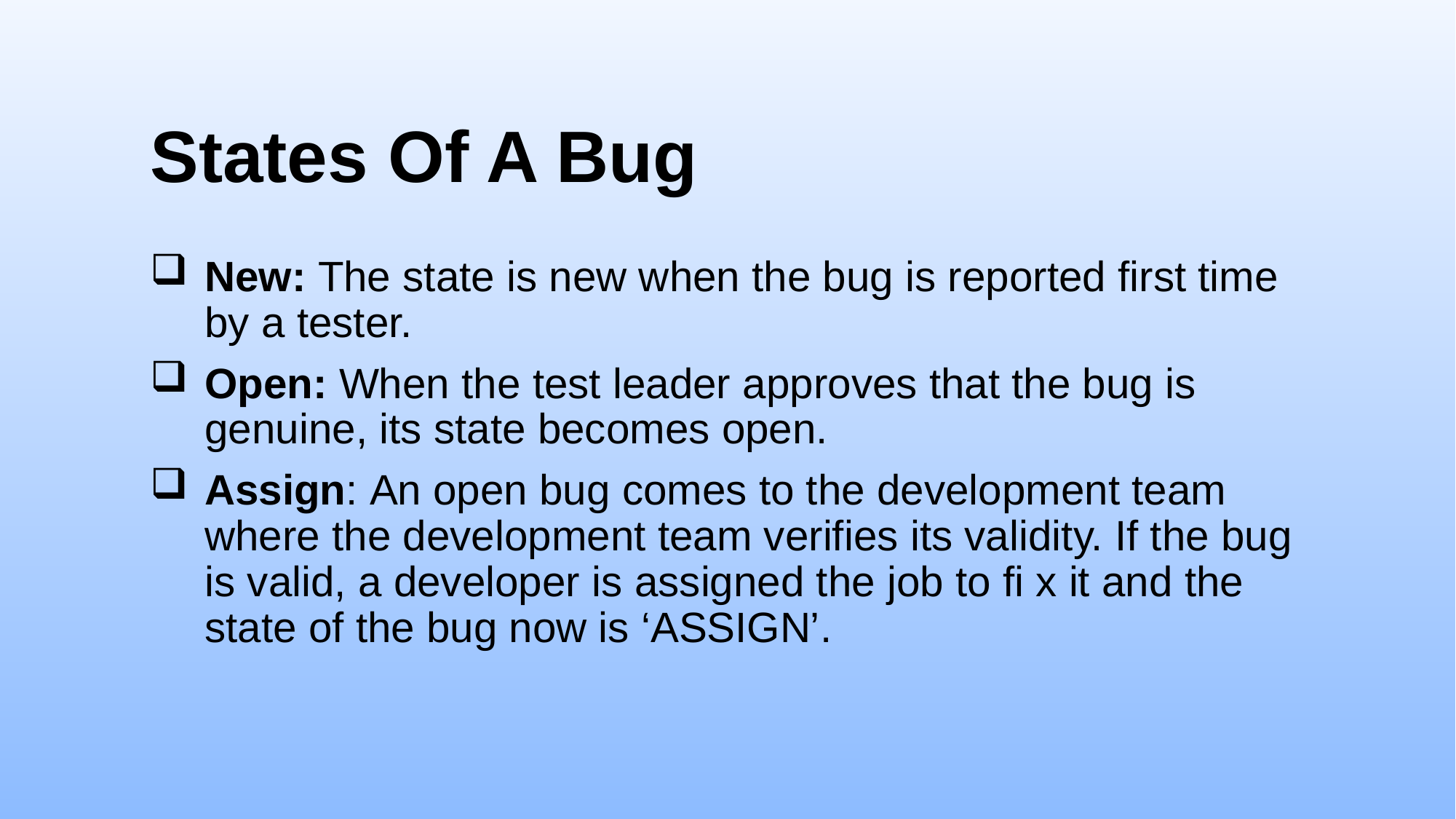

# States Of A Bug
New: The state is new when the bug is reported first time by a tester.
Open: When the test leader approves that the bug is genuine, its state becomes open.
Assign: An open bug comes to the development team where the development team verifies its validity. If the bug is valid, a developer is assigned the job to fi x it and the state of the bug now is ‘ASSIGN’.
10